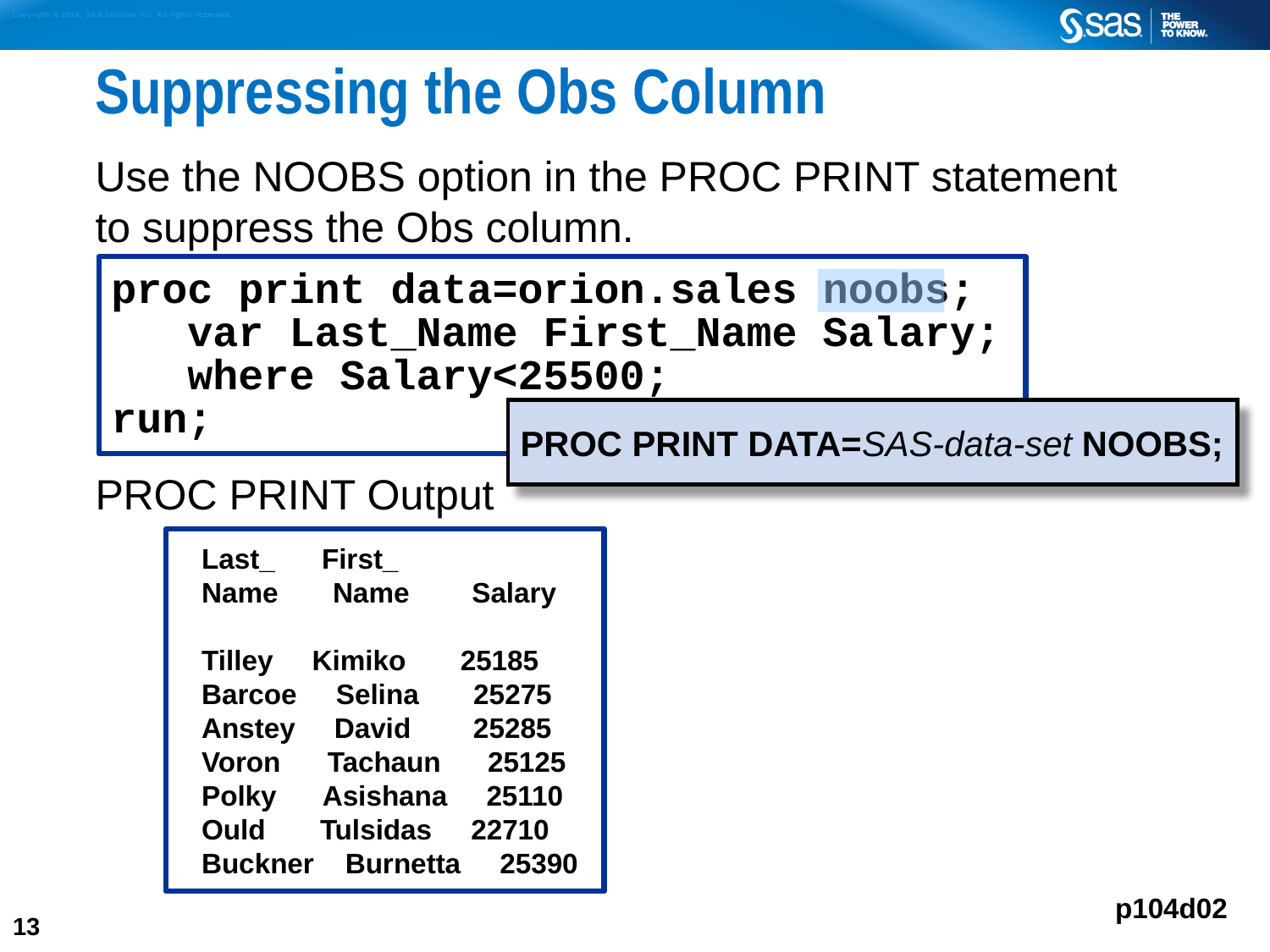

# Suppressing the Obs Column
Use the NOOBS option in the PROC PRINT statement
to suppress the Obs column.

PROC PRINT Output
proc print data=orion.sales noobs;
   var Last_Name First_Name Salary;
   where Salary<25500;
run;

PROC PRINT DATA=SAS-data-set NOOBS;
   Last_      First_
   Name       Name        Salary

   Tilley     Kimiko       25185
   Barcoe     Selina       25275
   Anstey     David        25285
   Voron      Tachaun      25125
   Polky      Asishana     25110
   Ould       Tulsidas     22710
   Buckner    Burnetta     25390
p104d02